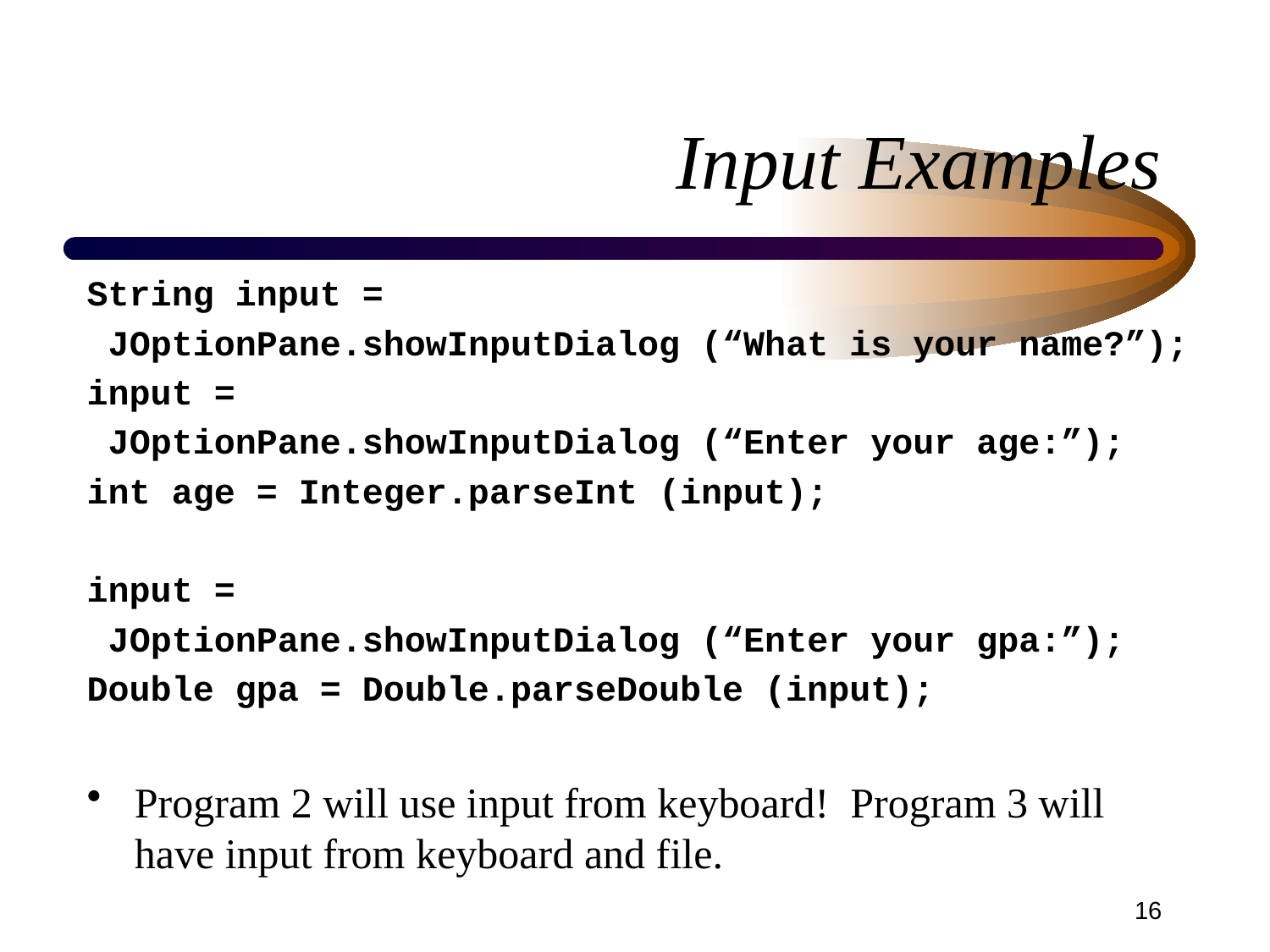

# Input Examples
String input =
 JOptionPane.showInputDialog (“What is your name?”);
input =
 JOptionPane.showInputDialog (“Enter your age:”);
int age = Integer.parseInt (input);

input =
 JOptionPane.showInputDialog (“Enter your gpa:”);
Double gpa = Double.parseDouble (input);

Program 2 will use input from keyboard!  Program 3 will have input from keyboard and file.

16